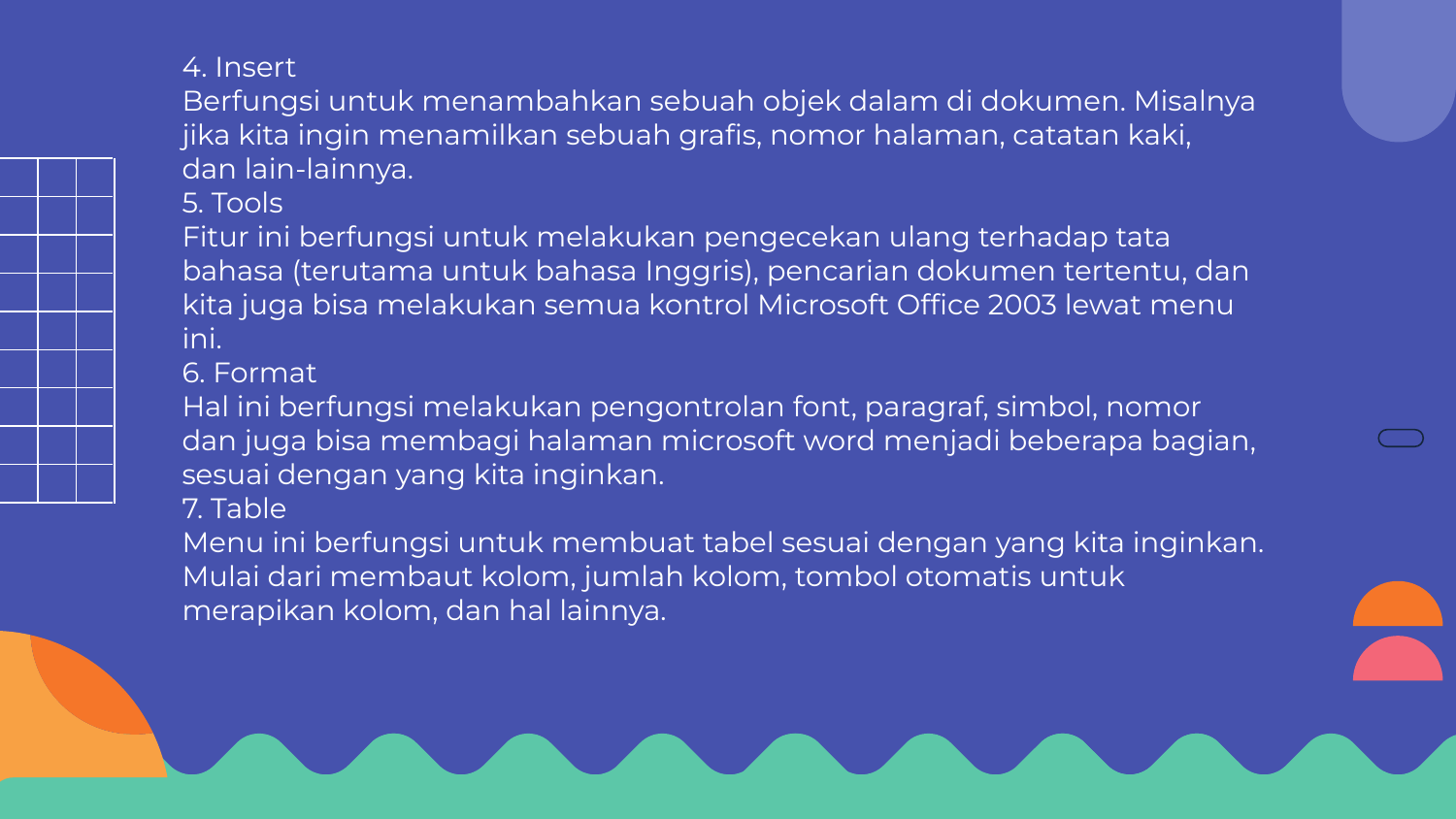

4. Insert
Berfungsi untuk menambahkan sebuah objek dalam di dokumen. Misalnya
jika kita ingin menamilkan sebuah grafis, nomor halaman, catatan kaki,
dan lain-lainnya.
5. Tools
Fitur ini berfungsi untuk melakukan pengecekan ulang terhadap tata
bahasa (terutama untuk bahasa Inggris), pencarian dokumen tertentu, dan
kita juga bisa melakukan semua kontrol Microsoft Office 2003 lewat menu
ini.
6. Format
Hal ini berfungsi melakukan pengontrolan font, paragraf, simbol, nomor
dan juga bisa membagi halaman microsoft word menjadi beberapa bagian,
sesuai dengan yang kita inginkan.
7. Table
Menu ini berfungsi untuk membuat tabel sesuai dengan yang kita inginkan.
Mulai dari membaut kolom, jumlah kolom, tombol otomatis untuk
merapikan kolom, dan hal lainnya.